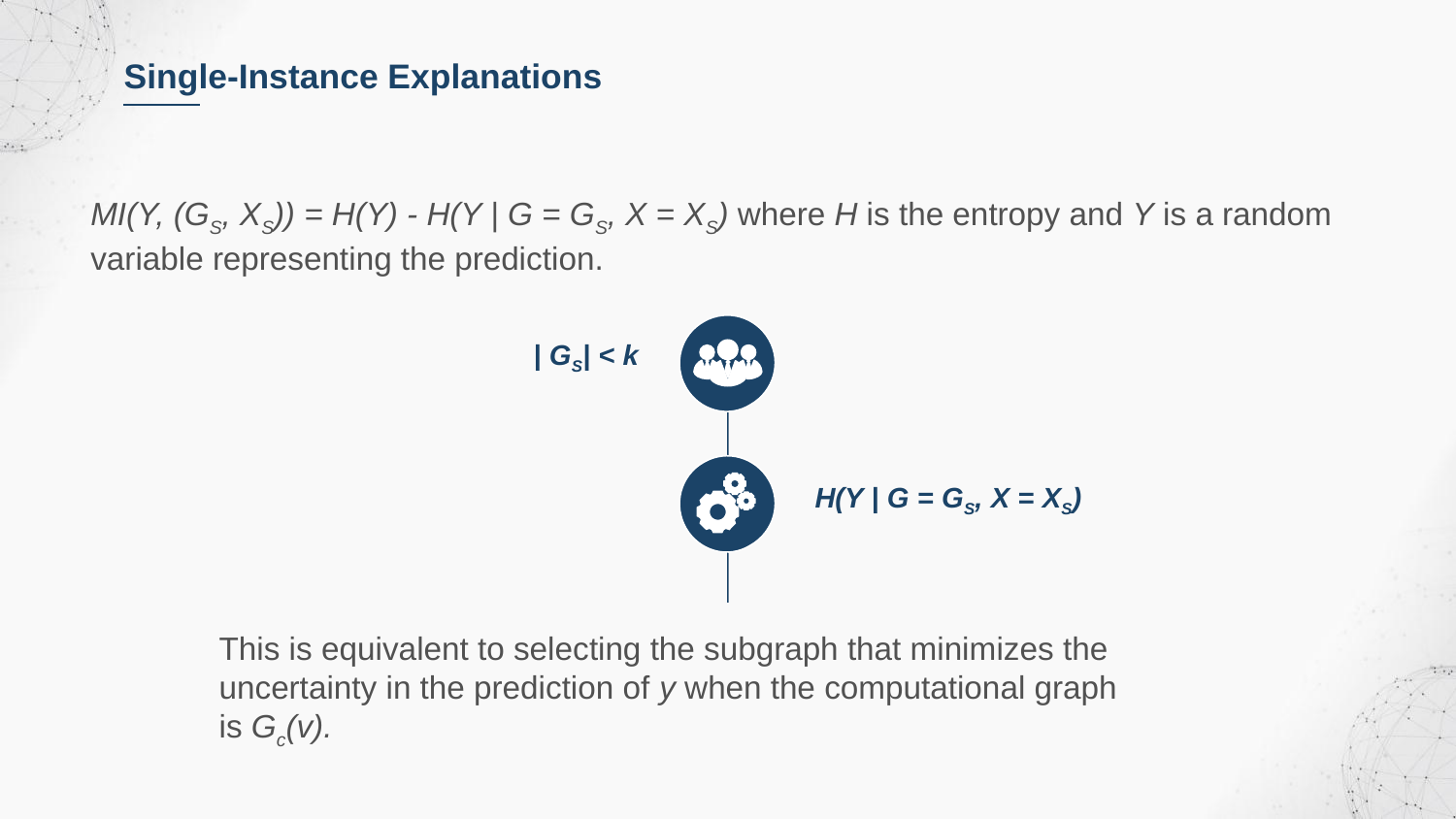

Single-Instance Explanations
MI(Y, (GS, XS)) = H(Y) - H(Y | G = GS, X = XS) where H is the entropy and Y is a random variable representing the prediction.

| GS| < k

H(Y | G = GS, X = XS)
This is equivalent to selecting the subgraph that minimizes the uncertainty in the prediction of y when the computational graph is Gc(v).